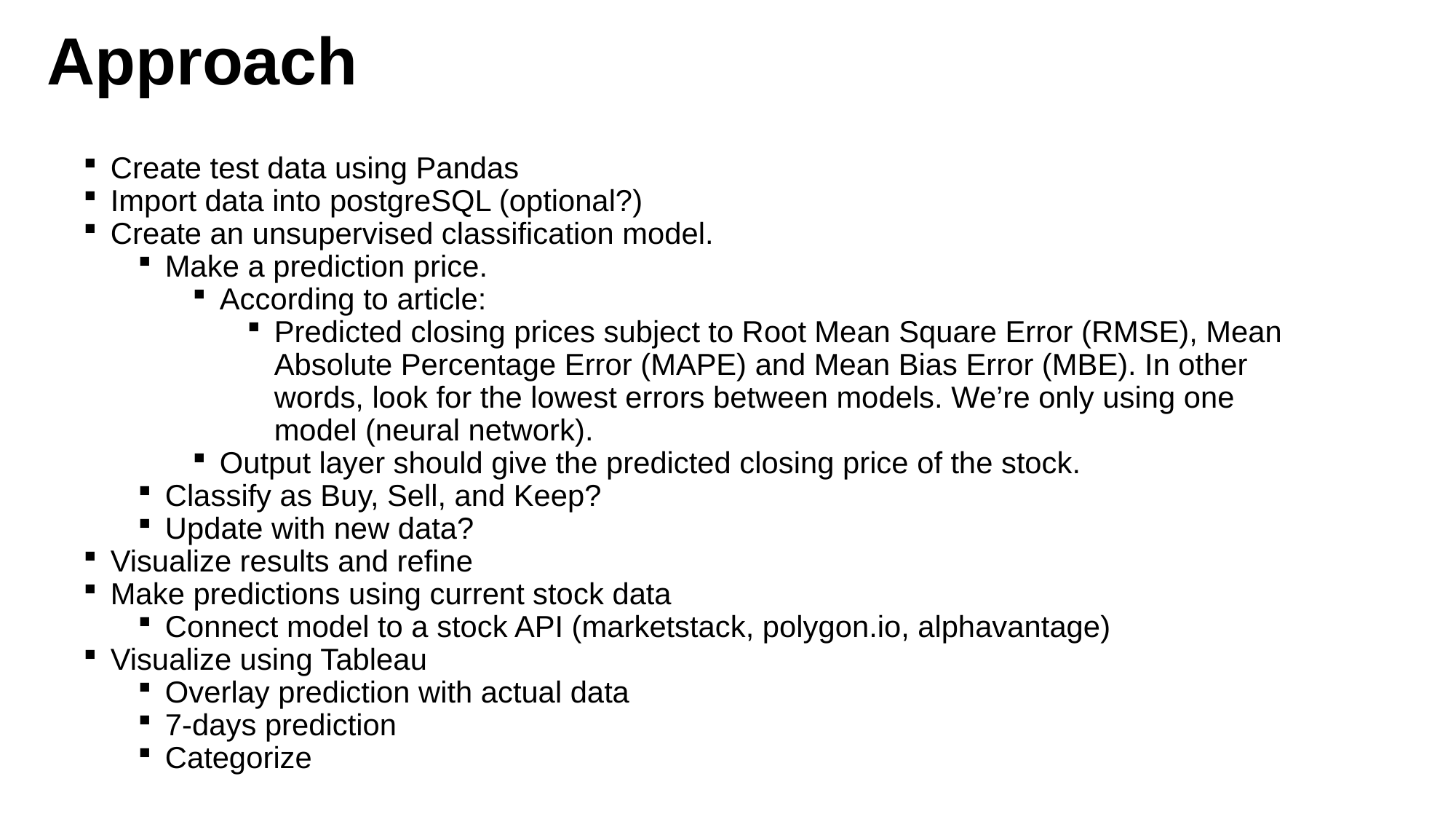

# Approach
Create test data using Pandas
Import data into postgreSQL (optional?)
Create an unsupervised classification model.
Make a prediction price.
According to article:
Predicted closing prices subject to Root Mean Square Error (RMSE), Mean Absolute Percentage Error (MAPE) and Mean Bias Error (MBE). In other words, look for the lowest errors between models. We’re only using one model (neural network).
Output layer should give the predicted closing price of the stock.
Classify as Buy, Sell, and Keep?
Update with new data?
Visualize results and refine
Make predictions using current stock data
Connect model to a stock API (marketstack, polygon.io, alphavantage)
Visualize using Tableau
Overlay prediction with actual data
7-days prediction
Categorize